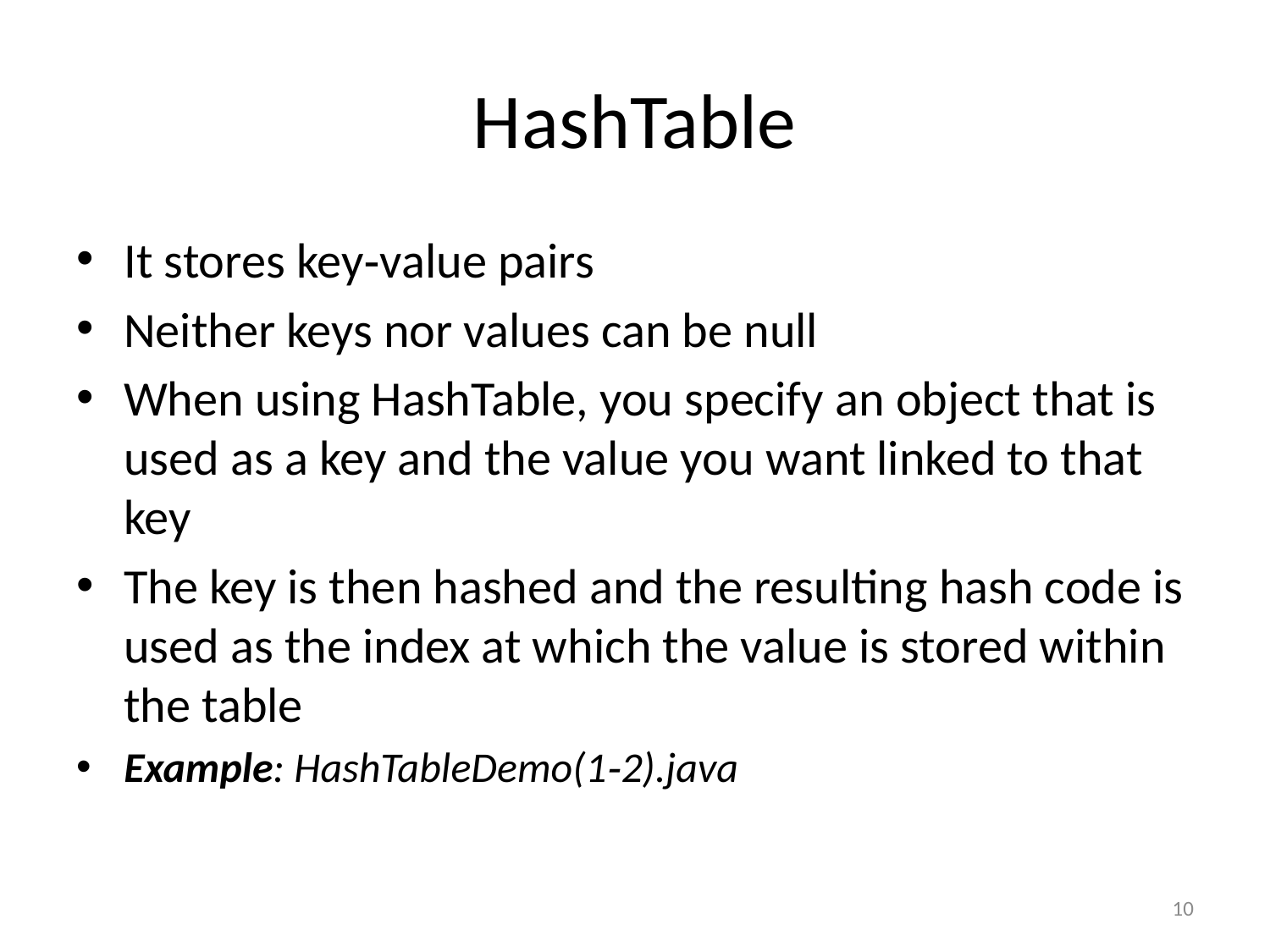

# HashTable
It stores key‐value pairs
Neither keys nor values can be null
When using HashTable, you specify an object that is used as a key and the value you want linked to that key
The key is then hashed and the resulting hash code is used as the index at which the value is stored within the table
Example: HashTableDemo(1‐2).java

10